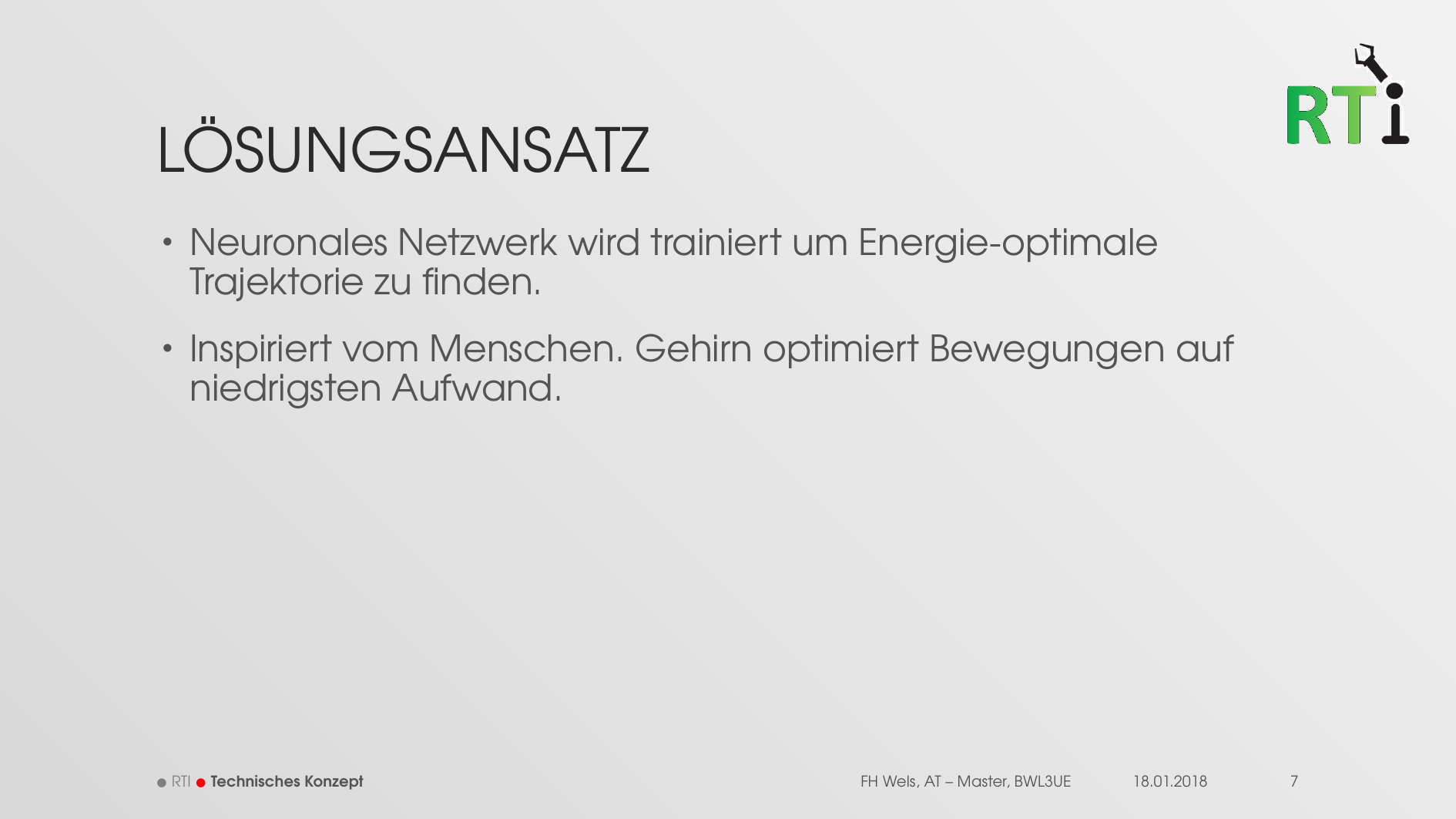

# Lösungsansatz
Neuronales Netzwerk wird trainiert um Energie-optimale Trajektorie zu finden.
Inspiriert vom Menschen. Gehirn optimiert Bewegungen auf niedrigsten Aufwand.
● RTI ● Technisches Konzept
18.01.2018
7